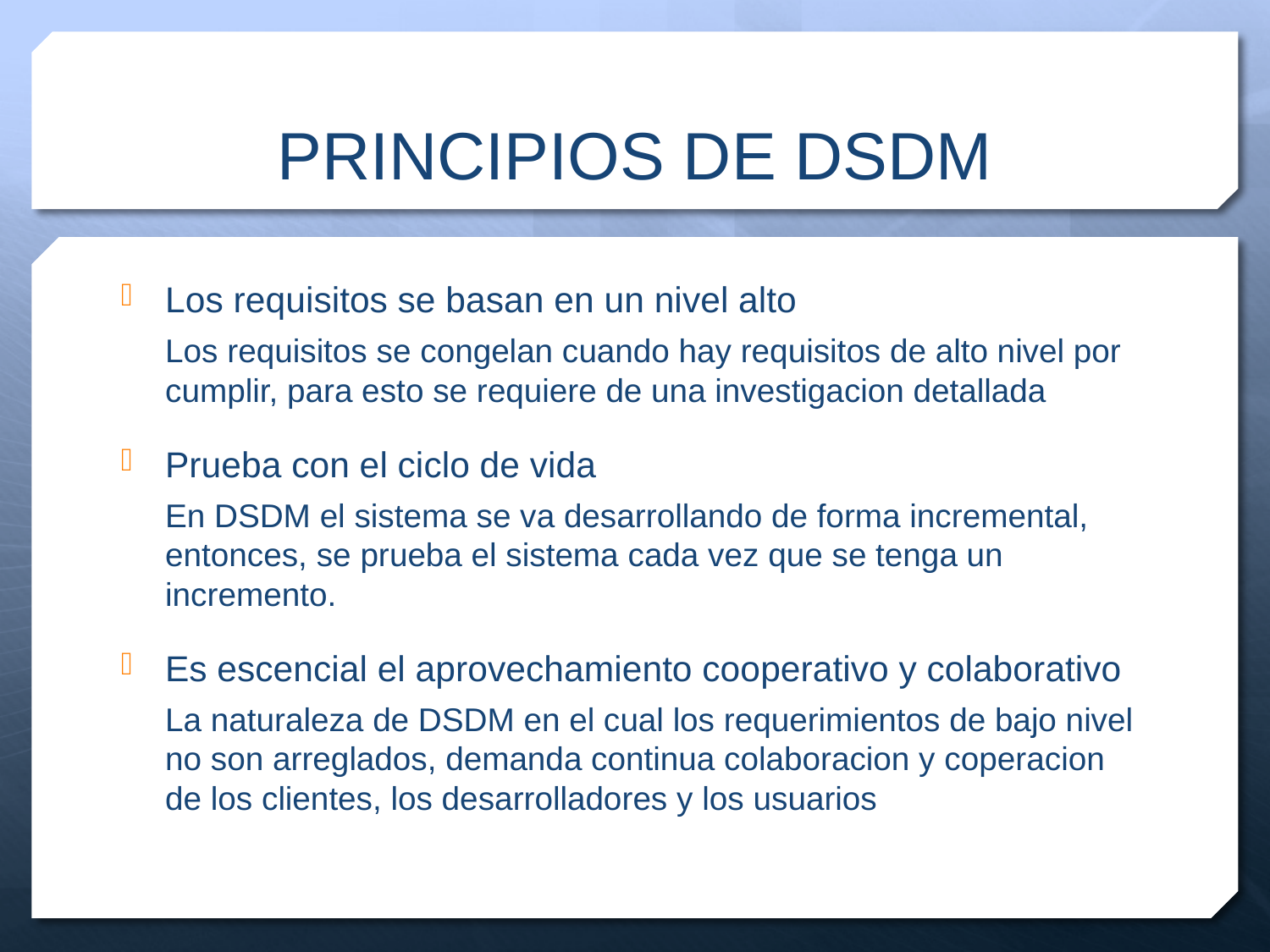

# PRINCIPIOS DE DSDM
Los requisitos se basan en un nivel alto
Los requisitos se congelan cuando hay requisitos de alto nivel por cumplir, para esto se requiere de una investigacion detallada
Prueba con el ciclo de vida
En DSDM el sistema se va desarrollando de forma incremental, entonces, se prueba el sistema cada vez que se tenga un incremento.
Es escencial el aprovechamiento cooperativo y colaborativo
La naturaleza de DSDM en el cual los requerimientos de bajo nivel no son arreglados, demanda continua colaboracion y coperacion de los clientes, los desarrolladores y los usuarios